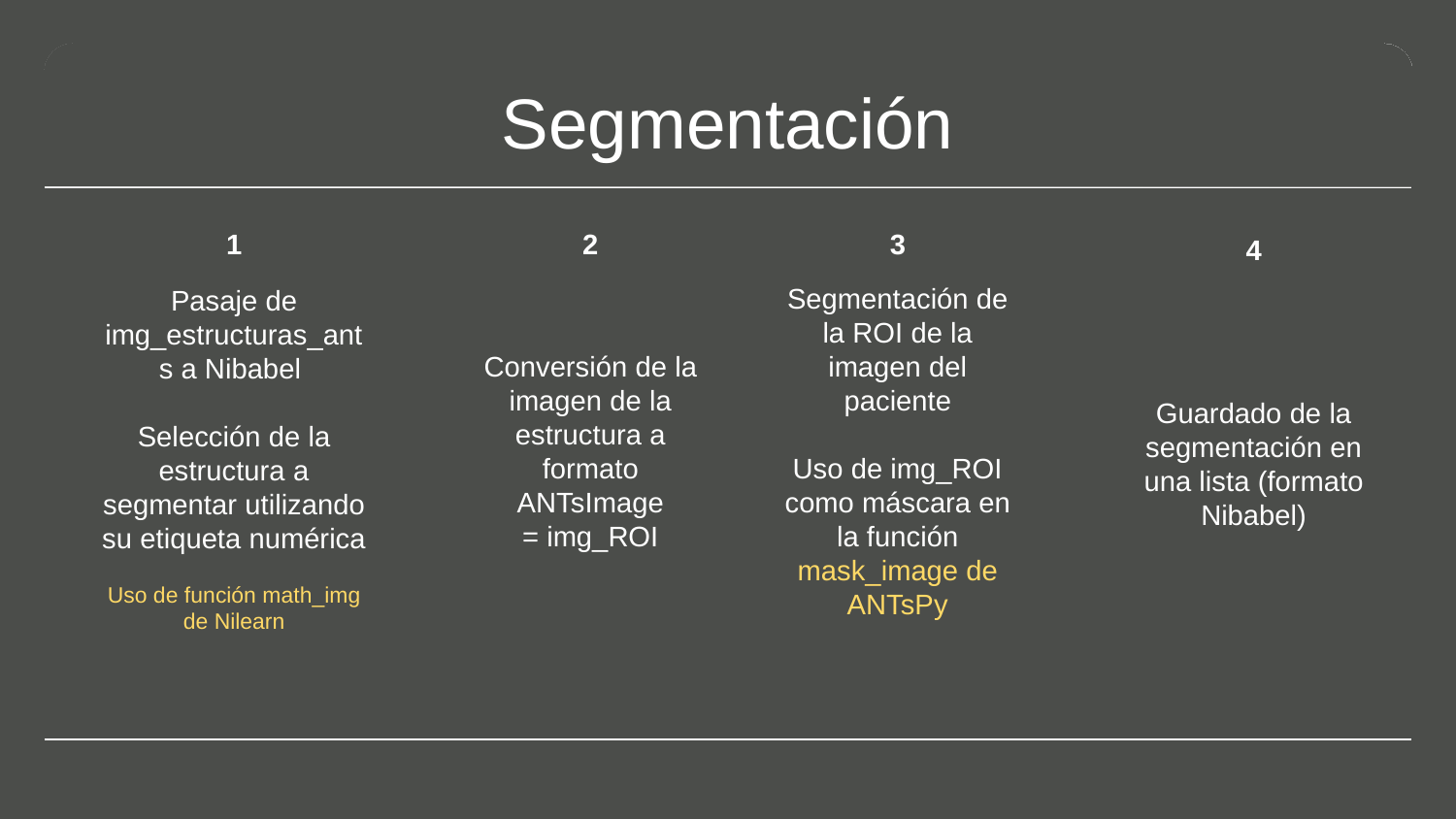

Segmentación
1
2
3
4

Pasaje de img_estructuras_ants a Nibabel

Selección de la estructura a
segmentar utilizando su etiqueta numérica

Uso de función math_img de Nilearn

Segmentación de la ROI de la imagen del paciente

Uso de img_ROI como máscara en la función mask_image de ANTsPy

Conversión de la imagen de la estructura a formato ANTsImage
= img_ROI

Guardado de la segmentación en una lista (formato Nibabel)